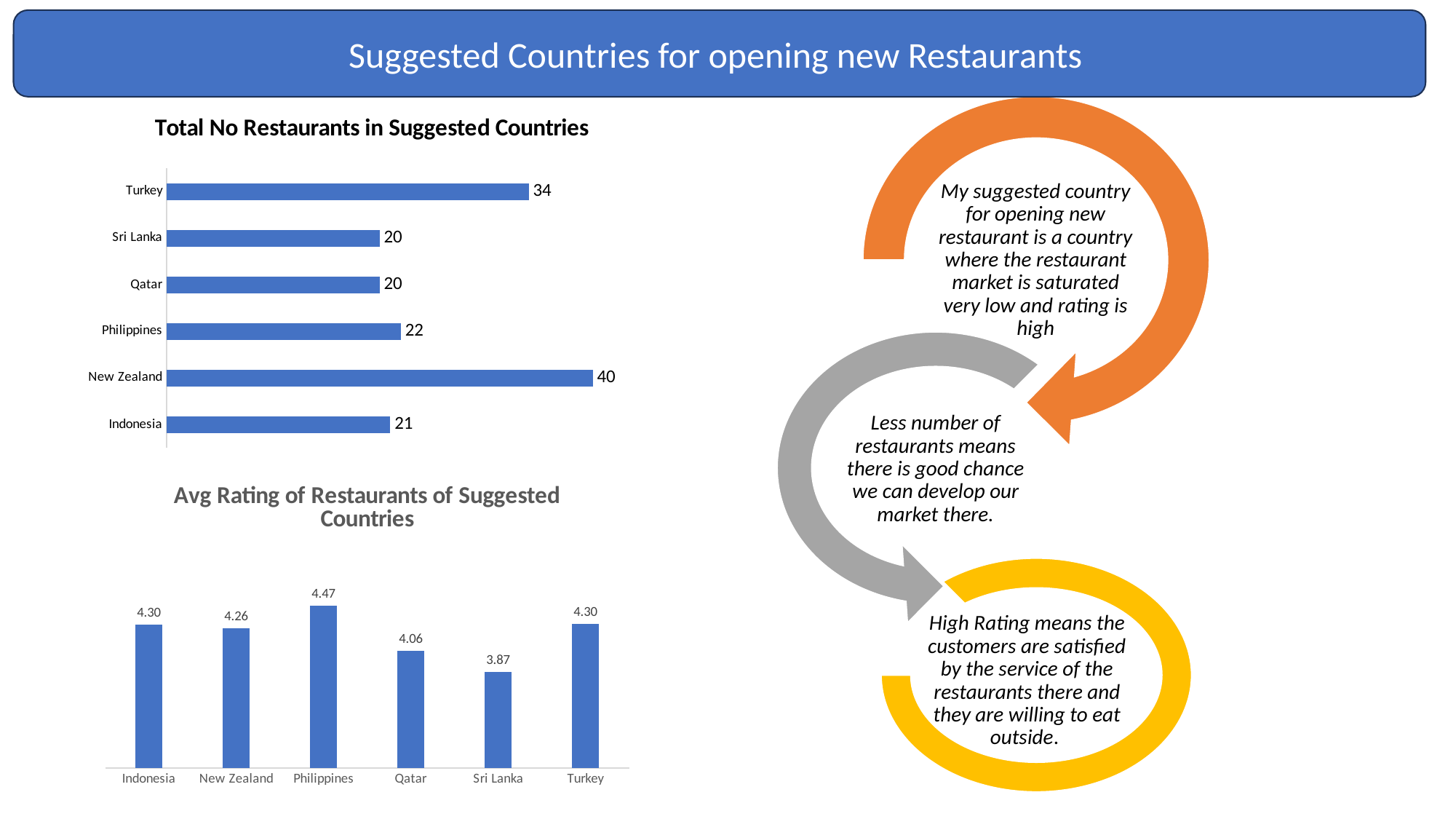

Suggested Countries for opening new Restaurants
My suggested country for opening new restaurant is a country where the restaurant market is saturated very low and rating is high
Less number of restaurants means there is good chance we can develop our market there.
High Rating means the customers are satisfied by the service of the restaurants there and they are willing to eat outside.

### Chart: Total No Restaurants in Suggested Countries

| Category | Total |
|---|---|
| Indonesia | 21.0 |
| New Zealand | 40.0 |
| Philippines | 22.0 |
| Qatar | 20.0 |
| Sri Lanka | 20.0 |
| Turkey | 34.0 |

### Chart: Avg Rating of Restaurants of Suggested Countries

| Category | Avg Rating |
|---|---|
| Indonesia | 4.295238095238096 |
| New Zealand | 4.262499999999999 |
| Philippines | 4.468181818181819 |
| Qatar | 4.06 |
| Sri Lanka | 3.87 |
| Turkey | 4.3 |